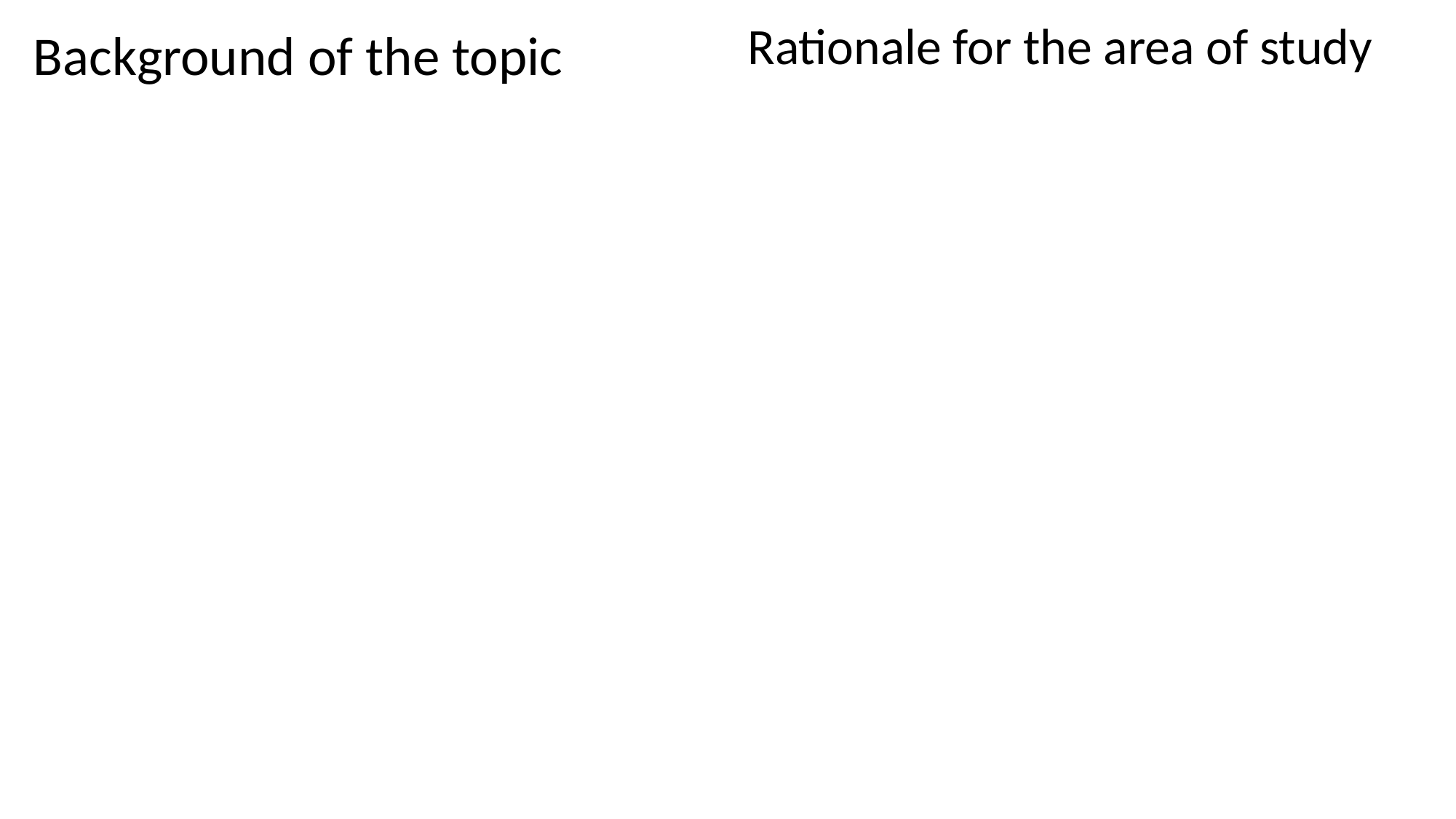

# Background of the topic
Rationale for the area of study